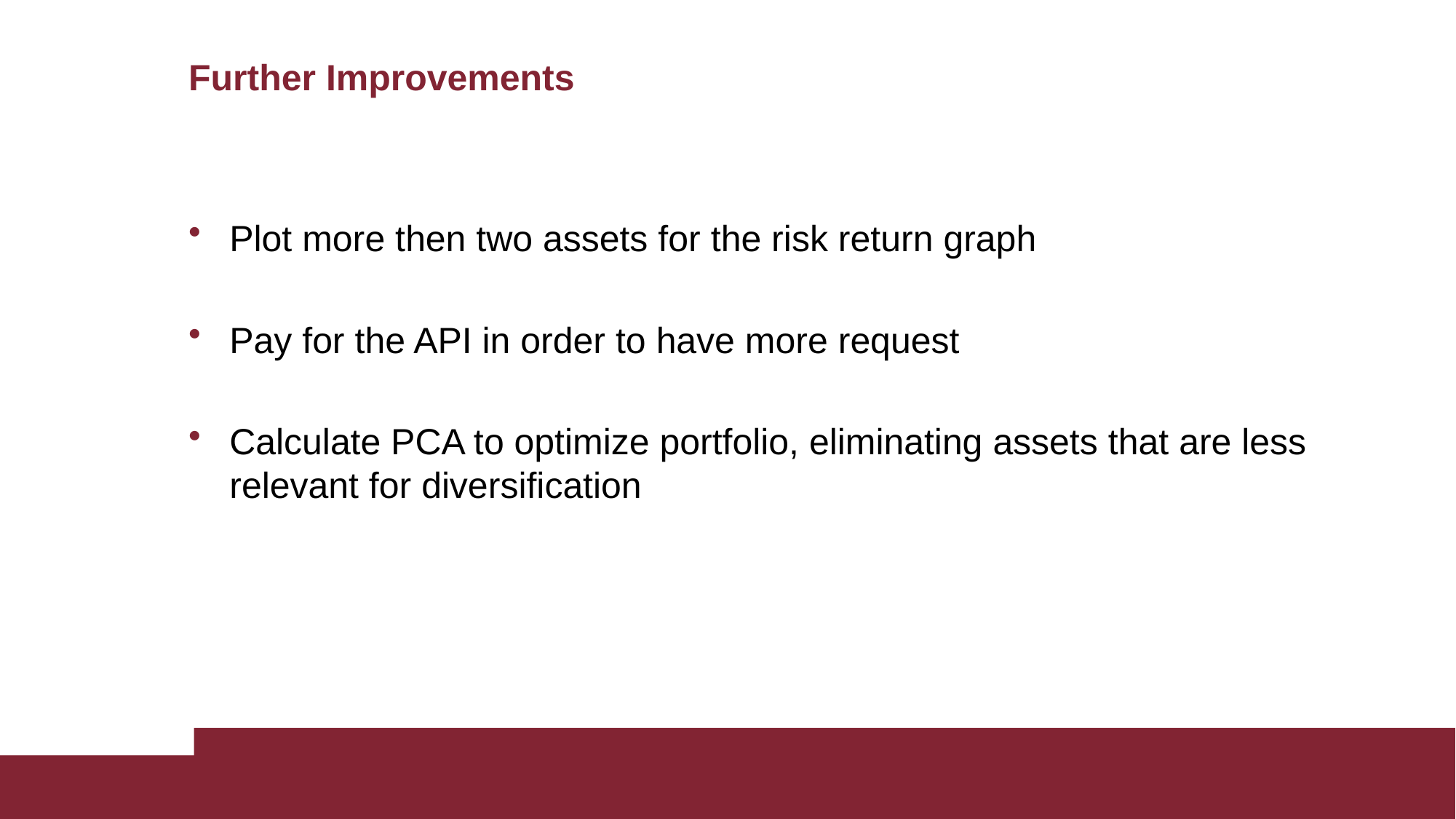

# Further Improvements
Plot more then two assets for the risk return graph

Pay for the API in order to have more request

Calculate PCA to optimize portfolio, eliminating assets that are less relevant for diversification